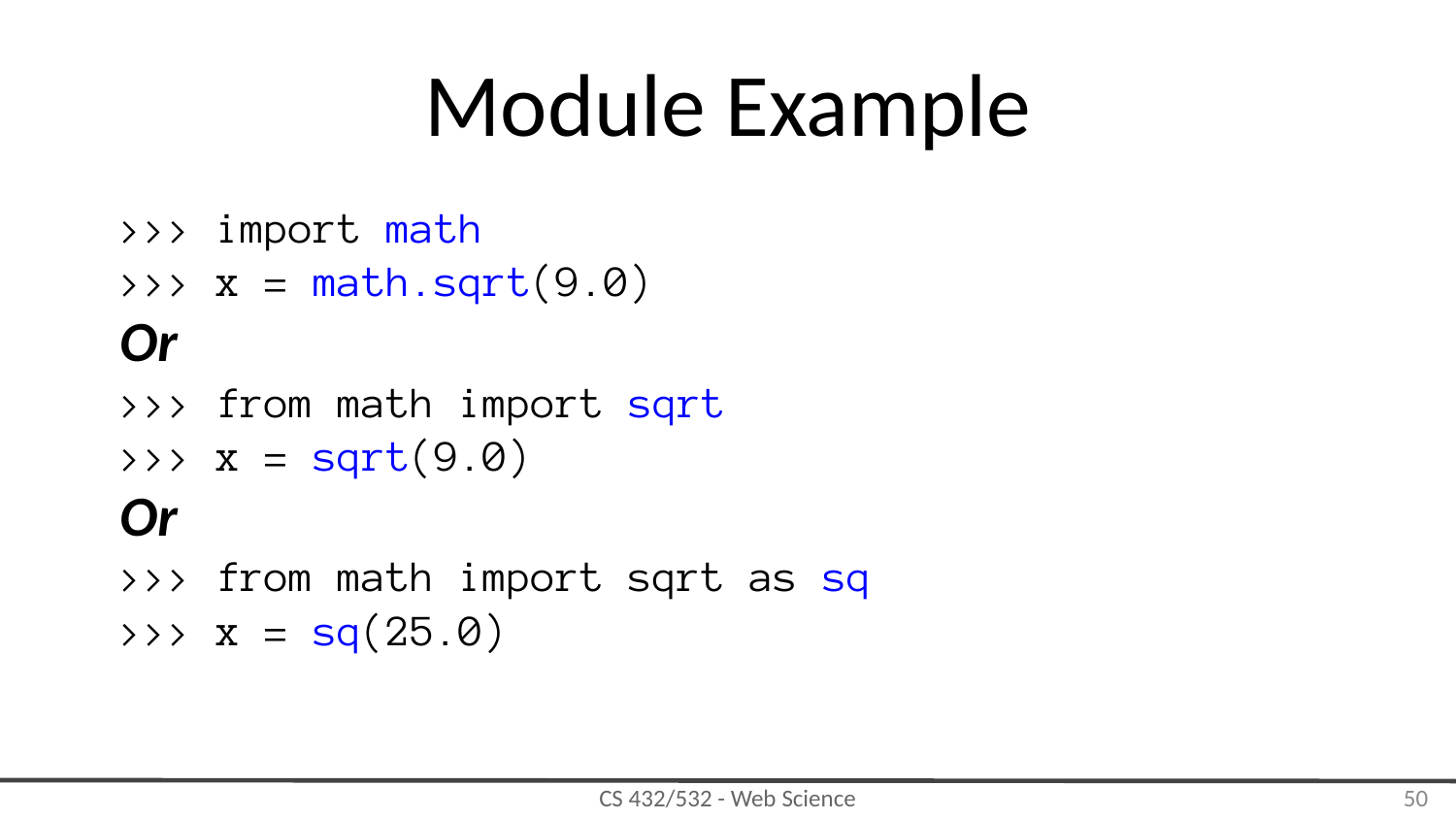

# Module Example
>>> import math
>>> x = math.sqrt(9.0)
Or
>>> from math import sqrt
>>> x = sqrt(9.0)
Or
>>> from math import sqrt as sq
>>> x = sq(25.0)
50